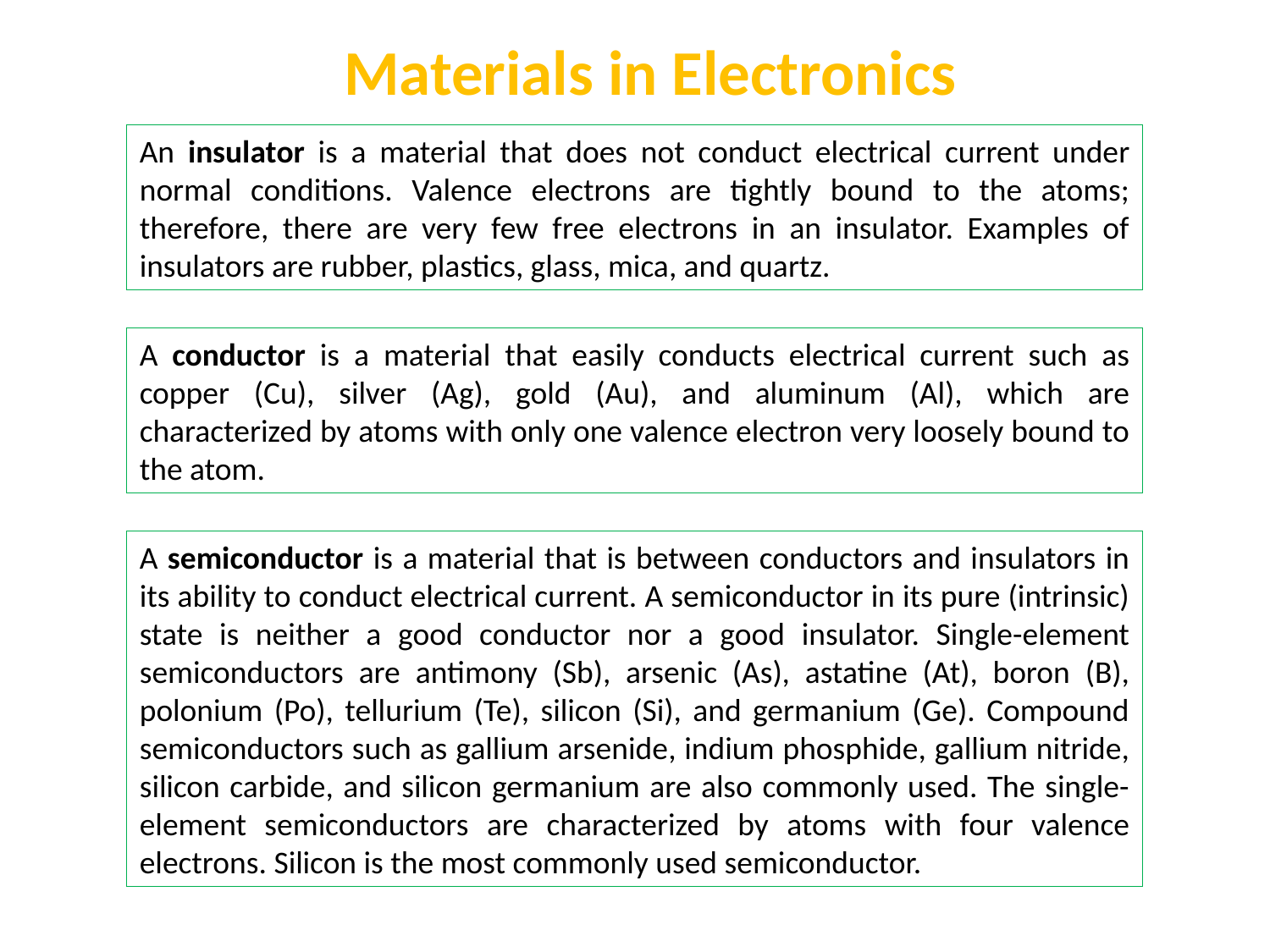

Materials in Electronics
An insulator is a material that does not conduct electrical current under normal conditions. Valence electrons are tightly bound to the atoms; therefore, there are very few free electrons in an insulator. Examples of insulators are rubber, plastics, glass, mica, and quartz.
A conductor is a material that easily conducts electrical current such as copper (Cu), silver (Ag), gold (Au), and aluminum (Al), which are characterized by atoms with only one valence electron very loosely bound to the atom.
A semiconductor is a material that is between conductors and insulators in its ability to conduct electrical current. A semiconductor in its pure (intrinsic) state is neither a good conductor nor a good insulator. Single-element semiconductors are antimony (Sb), arsenic (As), astatine (At), boron (B), polonium (Po), tellurium (Te), silicon (Si), and germanium (Ge). Compound semiconductors such as gallium arsenide, indium phosphide, gallium nitride, silicon carbide, and silicon germanium are also commonly used. The single-element semiconductors are characterized by atoms with four valence electrons. Silicon is the most commonly used semiconductor.